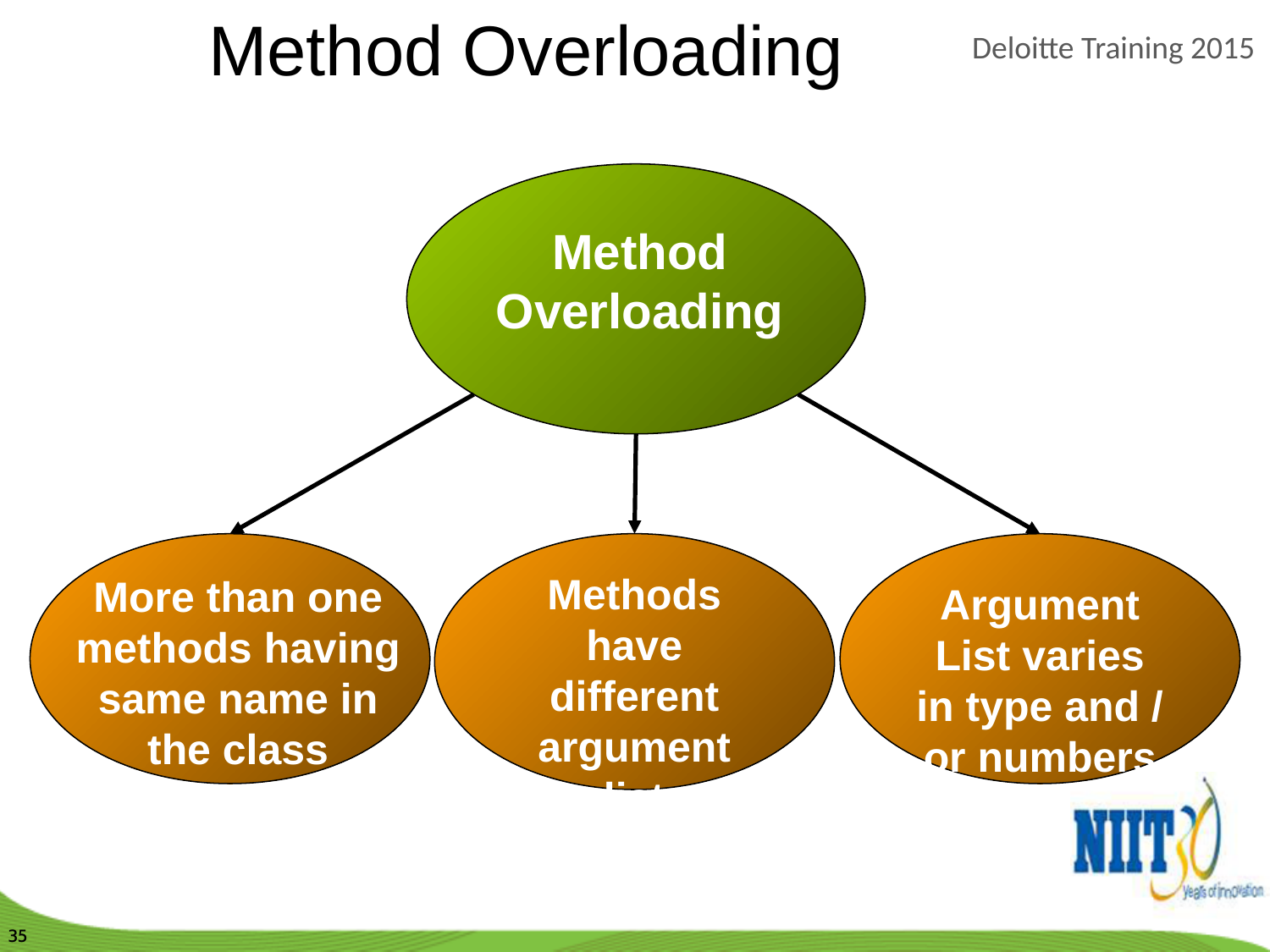

Method Overloading

Method Overloading

More than one methods having same name in the class

Methods have different argument list

Argument List varies in type and / or numbers